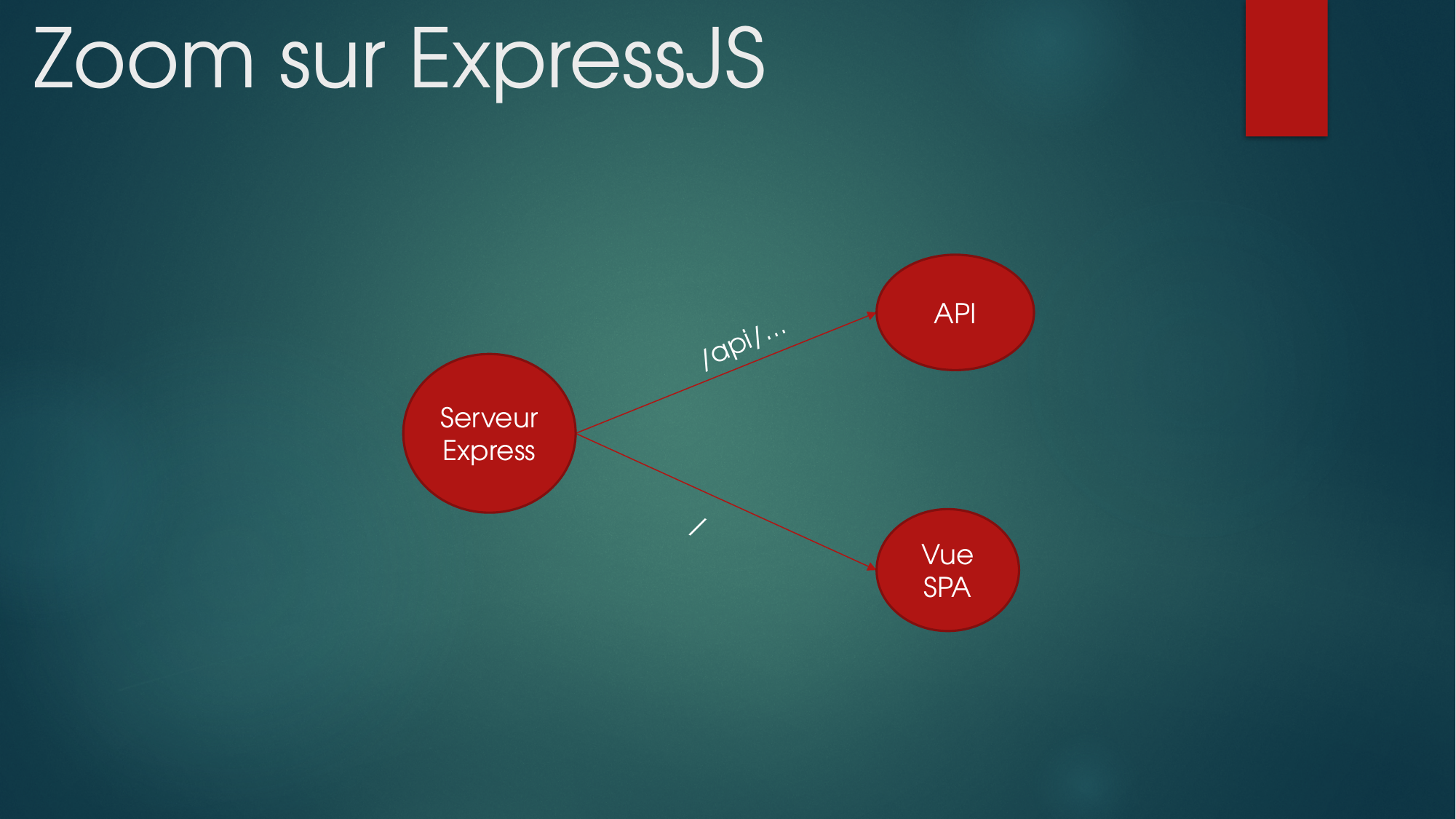

# Zoom sur ExpressJS
API
/api/…
Serveur Express
/
Vue SPA